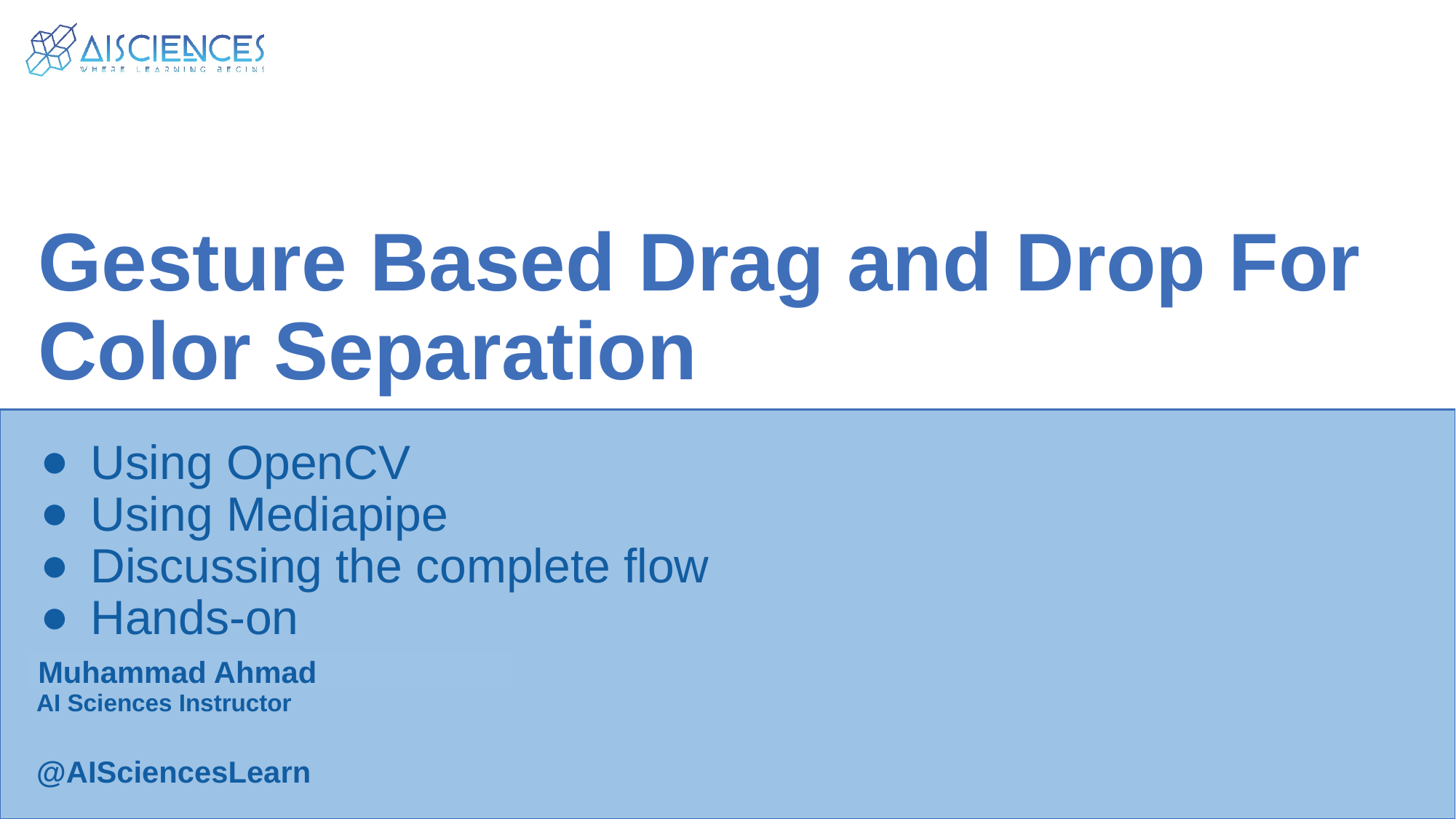

Gesture Based Drag and Drop For Color Separation
Using OpenCV
Using Mediapipe
Discussing the complete flow
Hands-on
Muhammad Ahmad